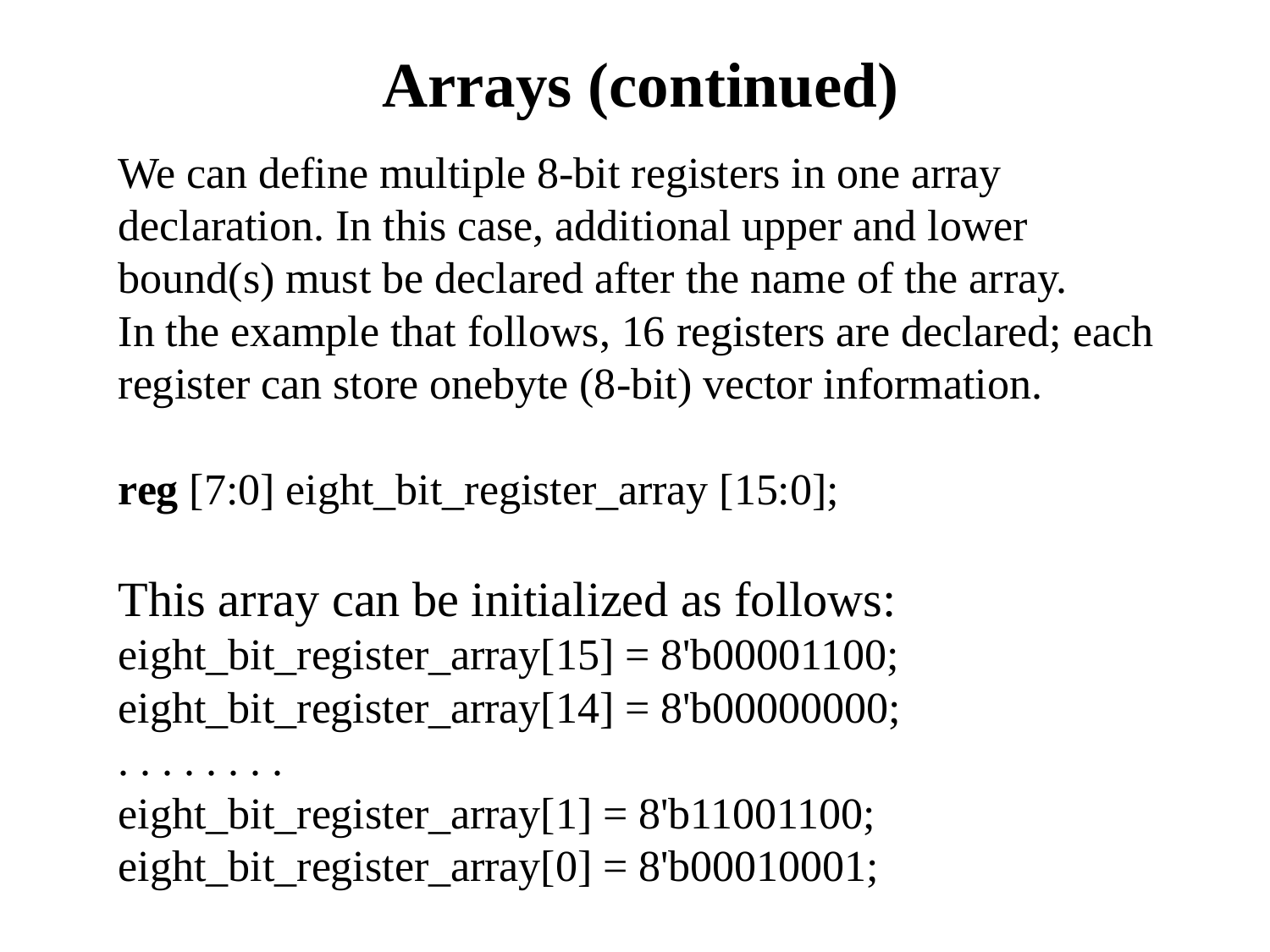

Arrays (continued)
We can define multiple 8-bit registers in one array declaration. In this case, additional upper and lower bound(s) must be declared after the name of the array.
In the example that follows, 16 registers are declared; each register can store onebyte (8-bit) vector information.
reg [7:0] eight_bit_register_array [15:0];

This array can be initialized as follows:
eight_bit_register_array[15] = 8'b00001100;
eight_bit_register_array[14] = 8'b00000000;
. . . . . . . .
eight_bit_register_array[1] = 8'b11001100;
eight_bit_register_array[0] = 8'b00010001;